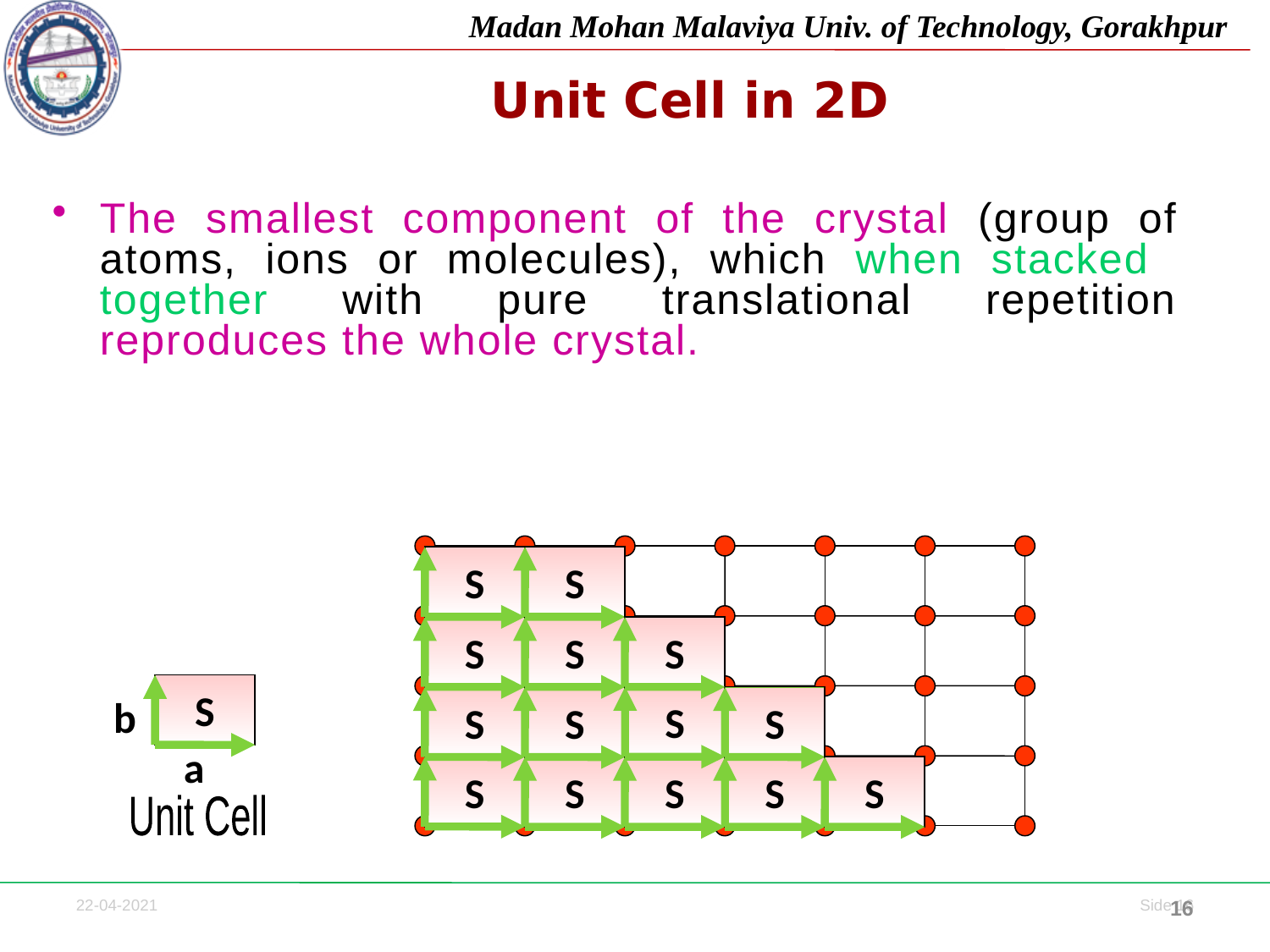

# Unit Cell in 2D
The smallest component of the crystal (group of atoms, ions or molecules), which when stacked  together with pure translational repetition reproduces the whole crystal.
2D-Crystal

S

S

S

S

S

b
a

S
S

S

S

S

S

S

S

S

S

Unit Cell

16